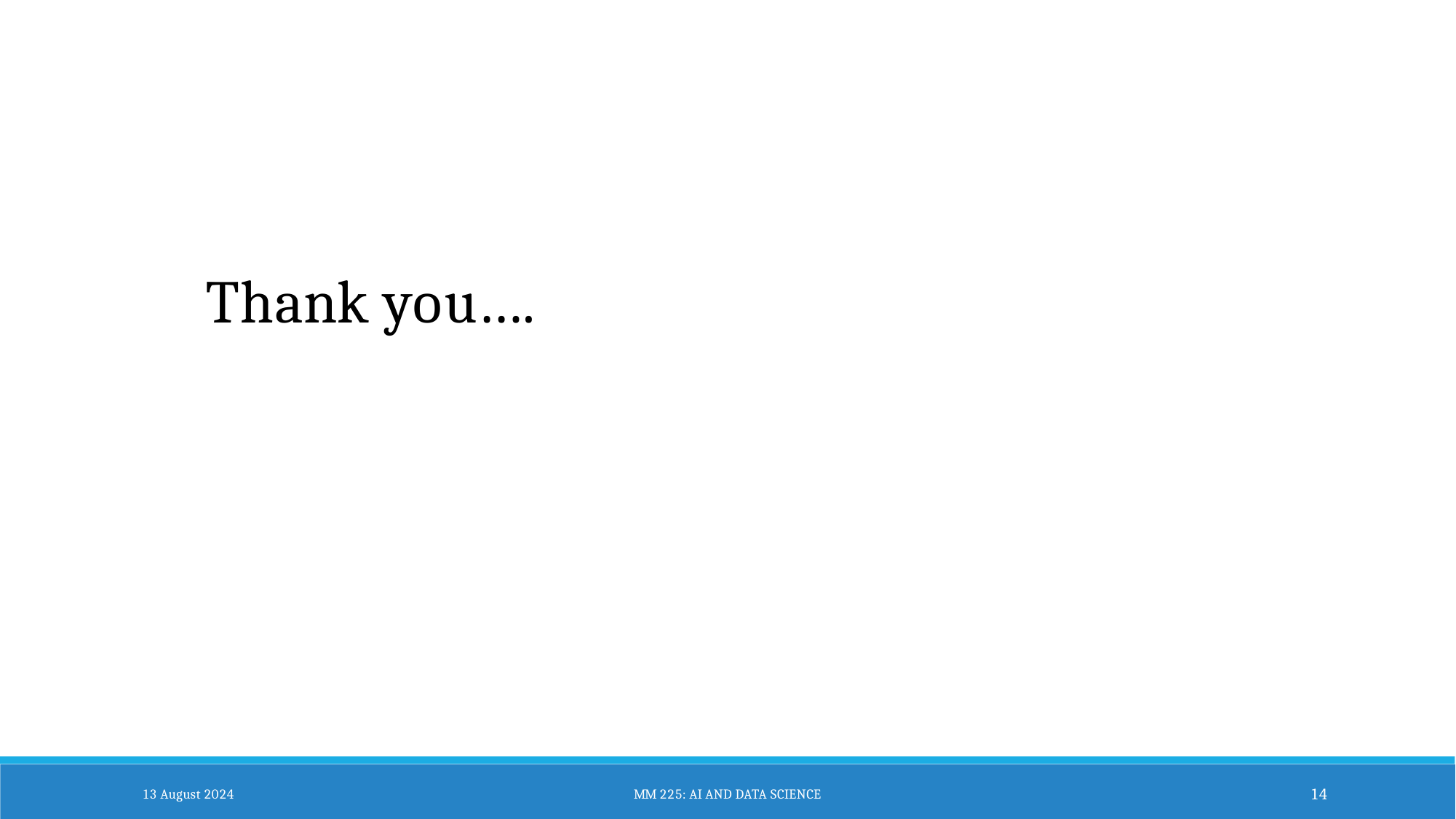

Thank you….
13 August 2024
MM 225: AI and Data Science
14